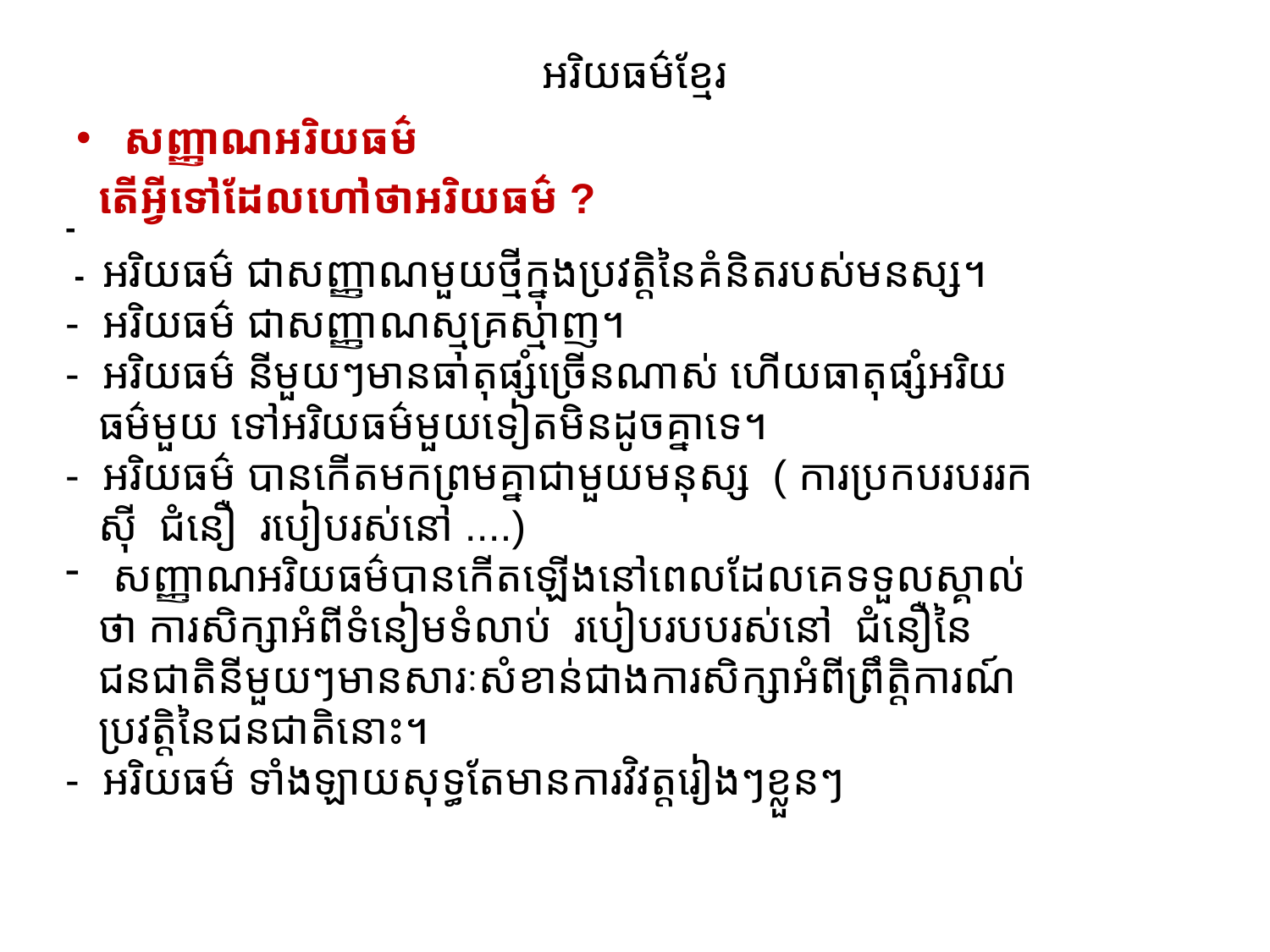

# អរិយធម៌ខ្មែរ
សញ្ញាណអរិយធម៌
  តើអ្វីទៅដែលហៅថាអរិយធម៌ ?

-
 -  អរិយធម៌ ជាសញ្ញាណមួយថ្មីក្នុងប្រវត្តិនៃគំនិតរបស់មនស្ស។
-  អរិយធម៌ ជាសញ្ញាណស្មុគ្រស្មាញ។
-  អរិយធម៌ នីមួយៗមានធាតុផ្សំច្រើនណាស់ ហើយធាតុផ្សំអរិយ
   ធម៌មួយ ទៅអរិយធម៌មួយទៀតមិនដូចគ្នាទេ។
-  អរិយធម៌ បានកើតមកព្រមគ្នាជាមួយមនុស្ស  ( ការប្រកបរបររក
   ស៊ី  ជំនឿ  របៀបរស់នៅ ....)
សញ្ញាណអរិយធម៌បានកើតឡើងនៅពេលដែលគេទទួលស្គាល់
   ថា ការសិក្សាអំពីទំនៀមទំលាប់  របៀបរបបរស់នៅ  ជំនឿនៃ
   ជនជាតិនីមួយៗមានសារៈសំខាន់ជាងការសិក្សាអំពីព្រឹត្តិការណ៍
   ប្រវត្តិនៃជនជាតិនោះ។
-  អរិយធម៌ ទាំងឡាយសុទ្ធតែមានការវិវត្តរៀងៗខ្លួនៗ